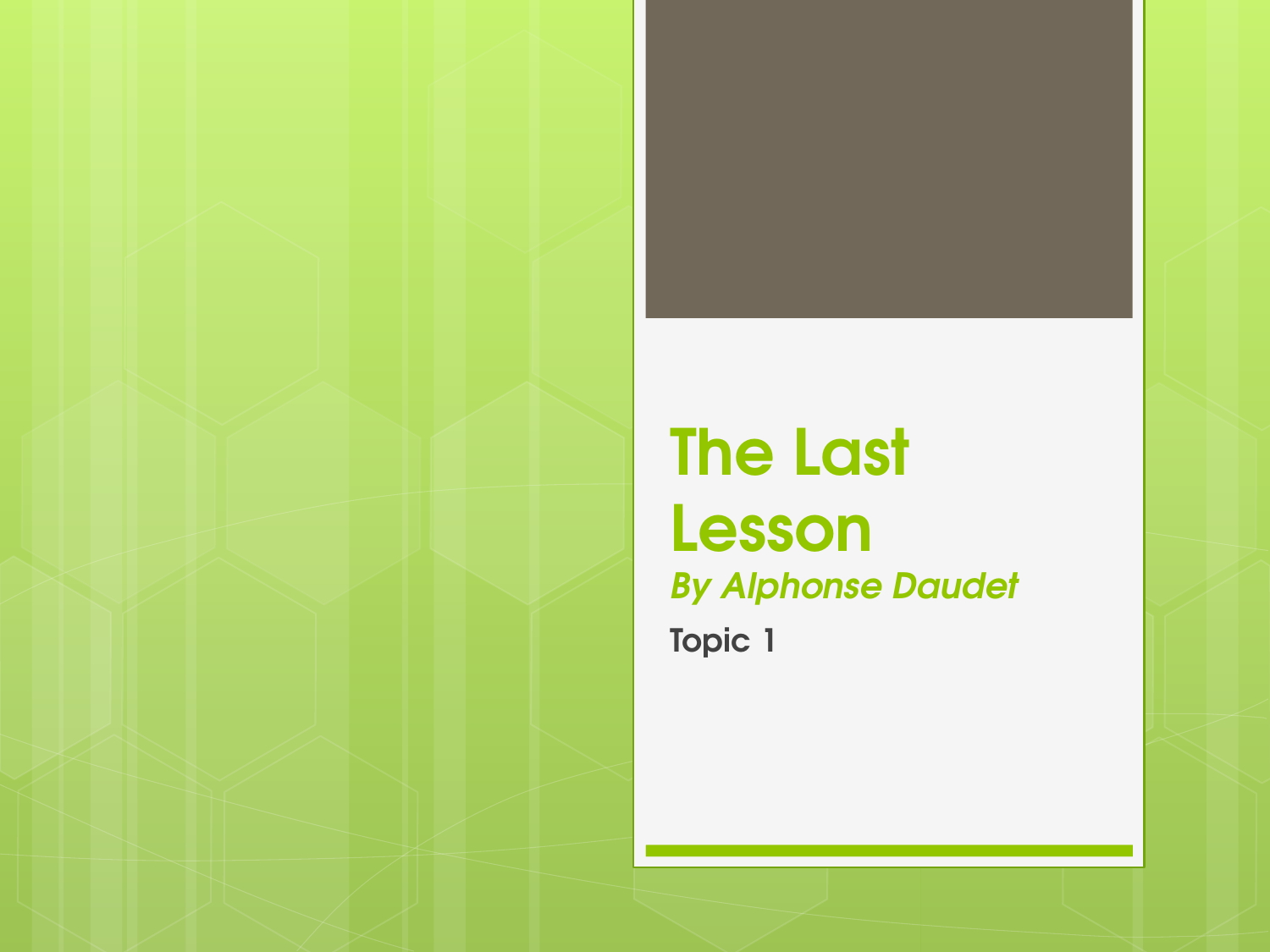

# The Last Lesson By Alphonse Daudet
Topic 1